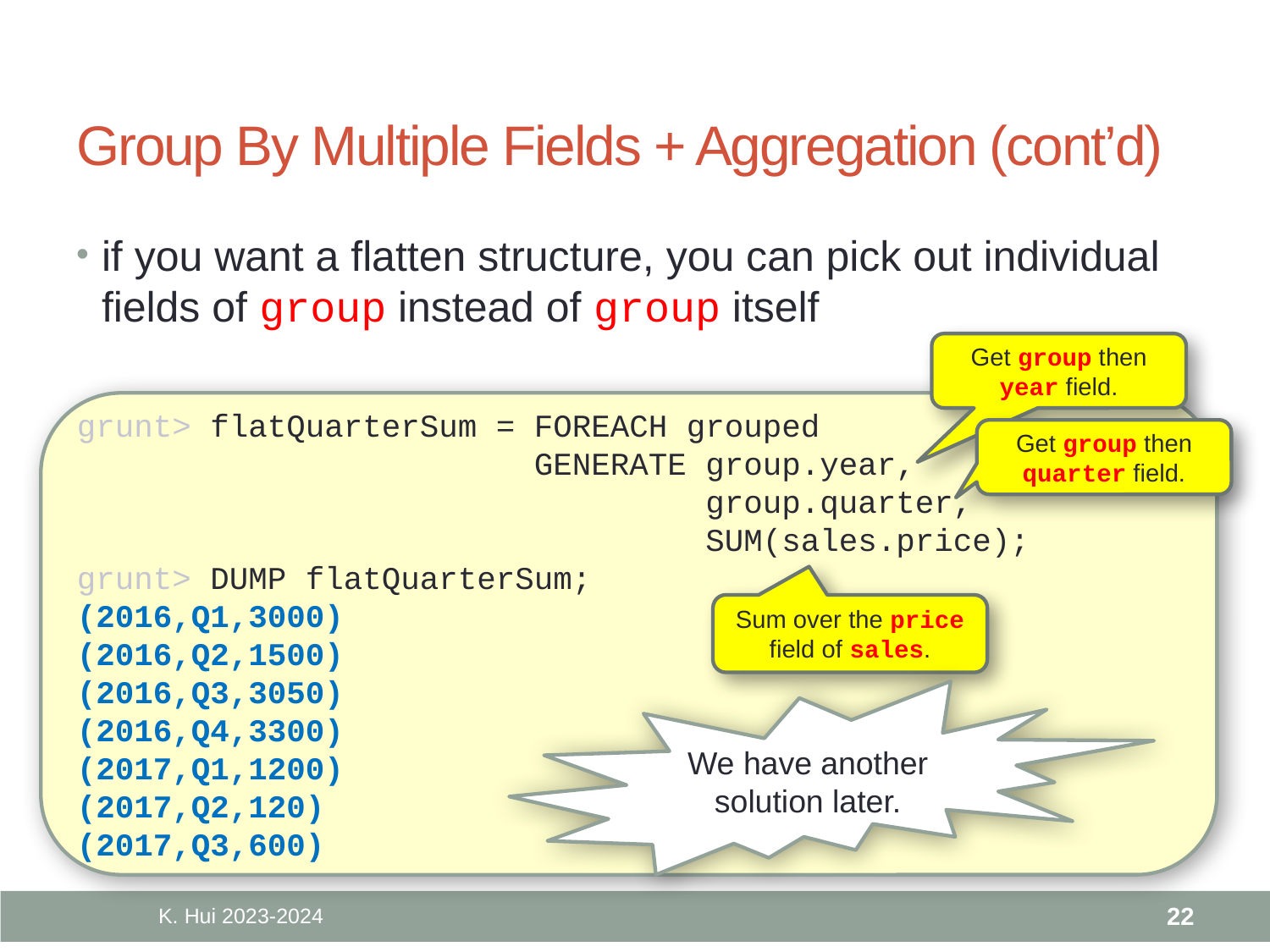

# Group By Multiple Fields + Aggregation (cont’d)
if you want a flatten structure, you can pick out individual fields of group instead of group itself

Get group then year field.
grunt> flatQuarterSum = FOREACH grouped
                        GENERATE group.year,
                                 group.quarter,
                                 SUM(sales.price);
grunt> DUMP flatQuarterSum;
(2016,Q1,3000)
(2016,Q2,1500)
(2016,Q3,3050)
(2016,Q4,3300)
(2017,Q1,1200)
(2017,Q2,120)
(2017,Q3,600)
Get group then quarter field.
Sum over the price field of sales.
We have another solution later.
K. Hui 2023-2024
22